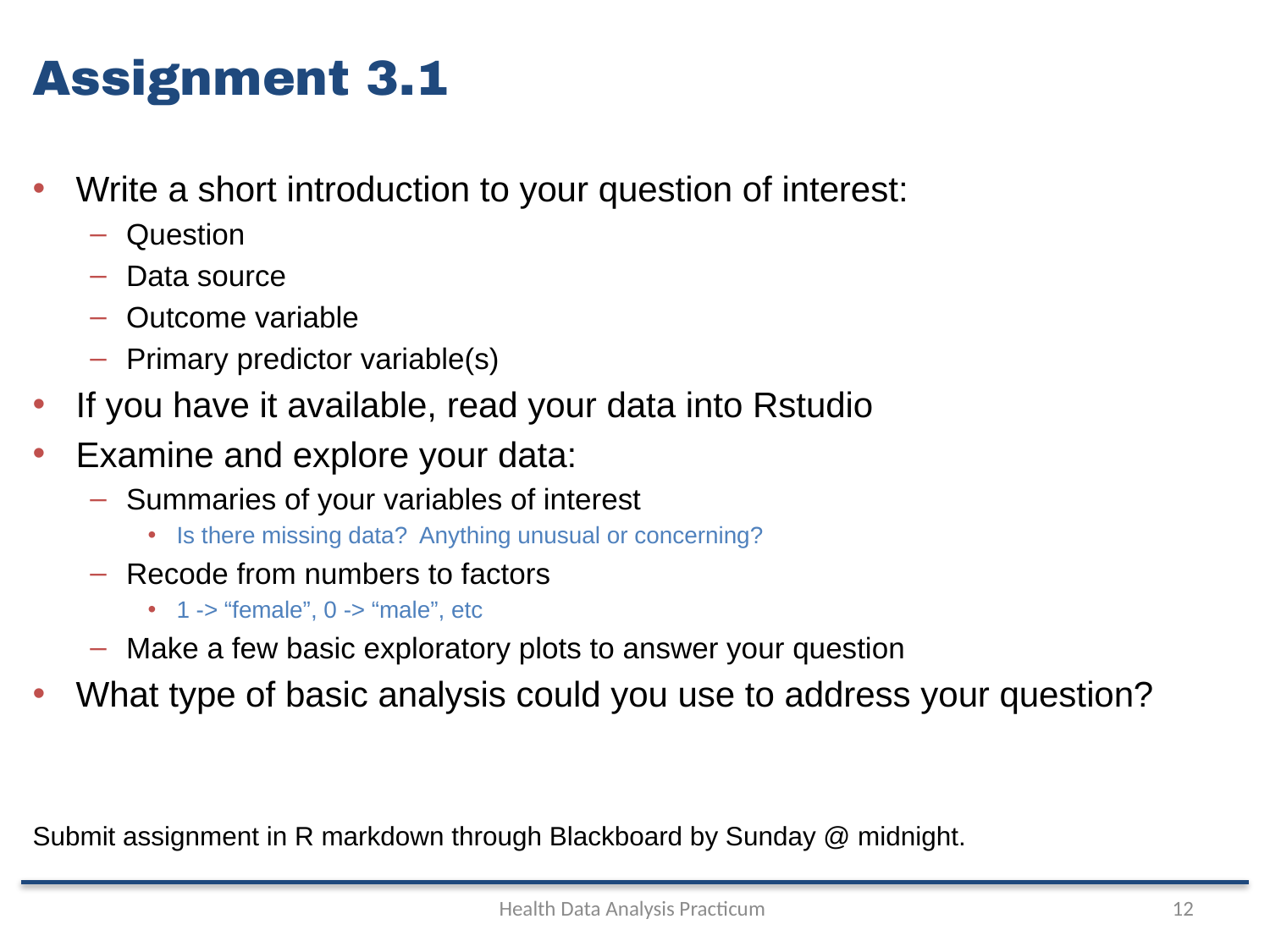

# Assignment 3.1
Write a short introduction to your question of interest:
Question
Data source
Outcome variable
Primary predictor variable(s)
If you have it available, read your data into Rstudio
Examine and explore your data:
Summaries of your variables of interest
Is there missing data?  Anything unusual or concerning?
Recode from numbers to factors
1 -> “female”, 0 -> “male”, etc
Make a few basic exploratory plots to answer your question
What type of basic analysis could you use to address your question?

Submit assignment in R markdown through Blackboard by Sunday @ midnight.

Health Data Analysis Practicum
12